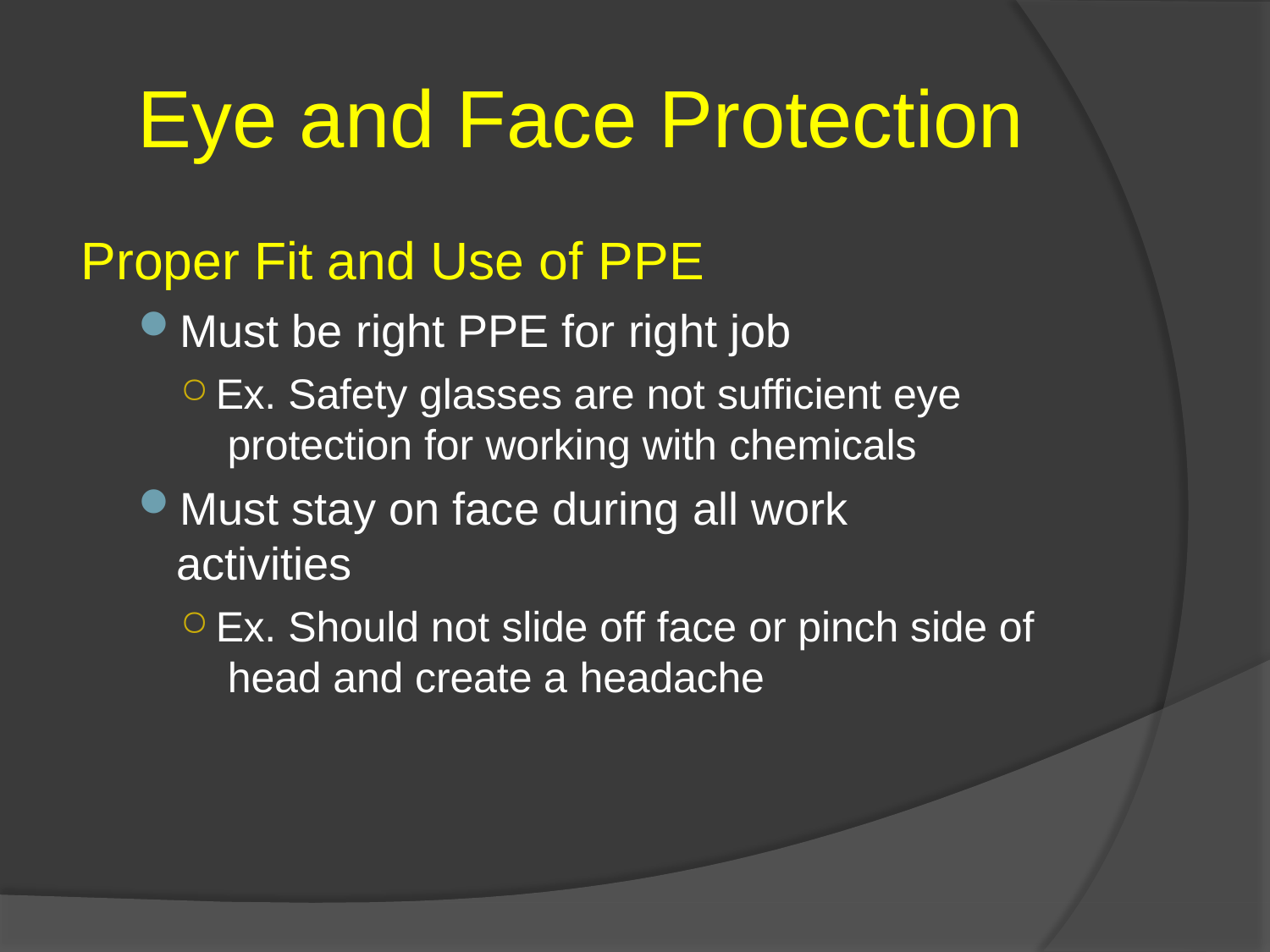

# Eye and Face Protection
Proper Fit and Use of PPE
Must be right PPE for right job
Ex. Safety glasses are not sufficient eye  protection for working with chemicals
Must stay on face during all work activities
Ex. Should not slide off face or pinch side of  head and create a headache